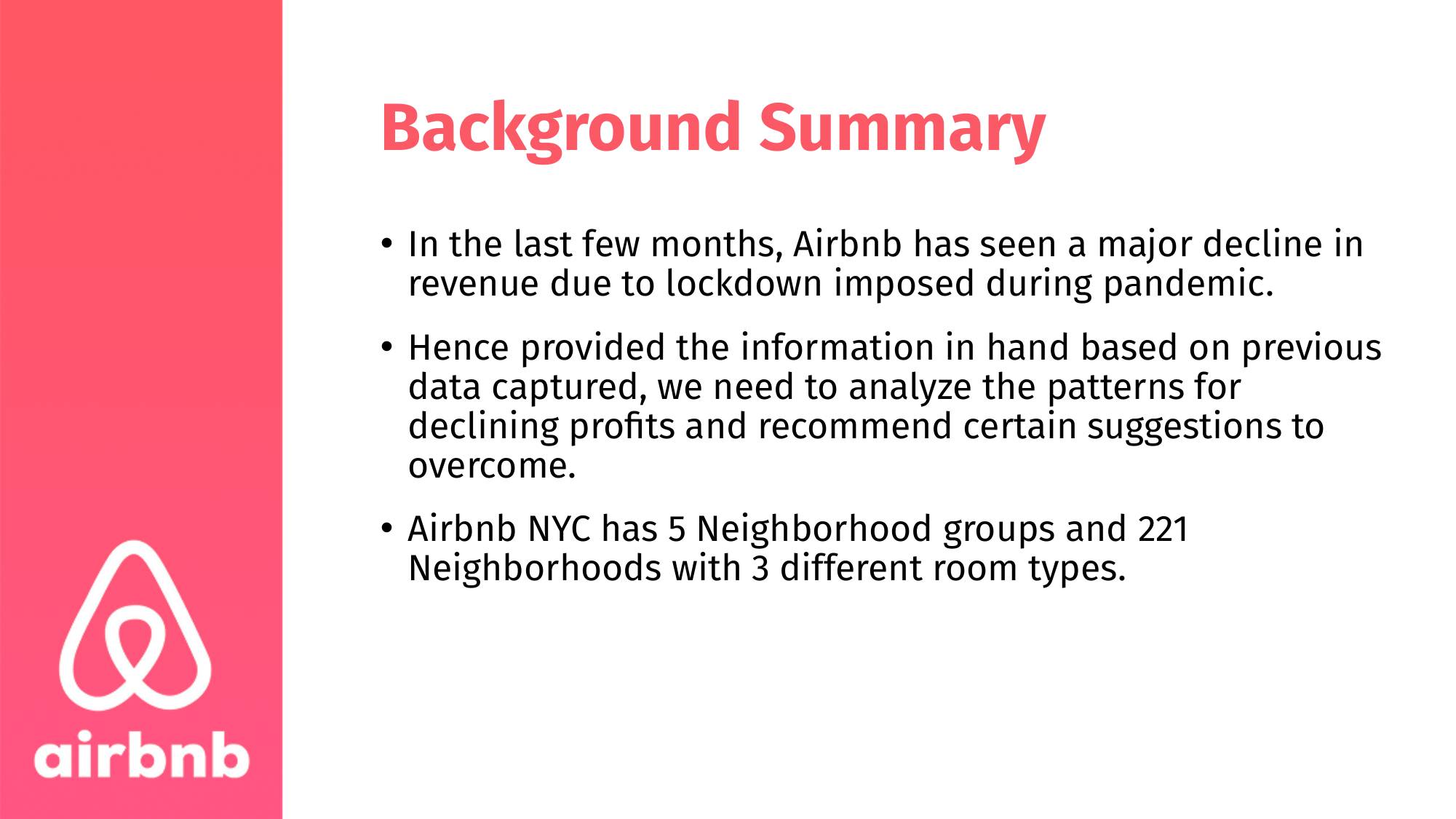

# Background Summary
In the last few months, Airbnb has seen a major decline in revenue due to lockdown imposed during pandemic.
Hence provided the information in hand based on previous data captured, we need to analyze the patterns for declining profits and recommend certain suggestions to overcome.
Airbnb NYC has 5 Neighborhood groups and 221  Neighborhoods with 3 different room types.